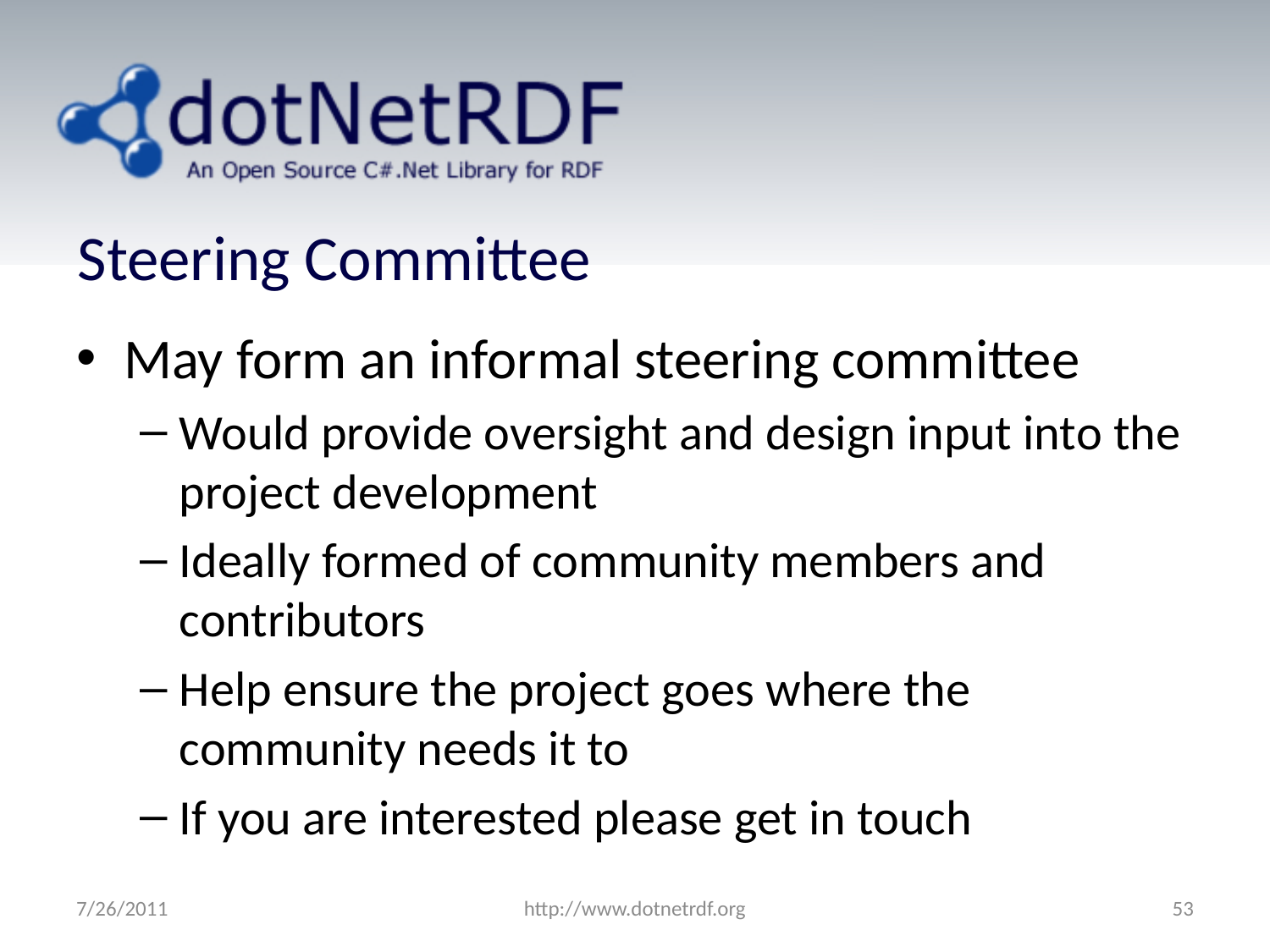

# Steering Committee
May form an informal steering committee
Would provide oversight and design input into the project development
Ideally formed of community members and contributors
Help ensure the project goes where the community needs it to
If you are interested please get in touch

7/26/2011
http://www.dotnetrdf.org
53